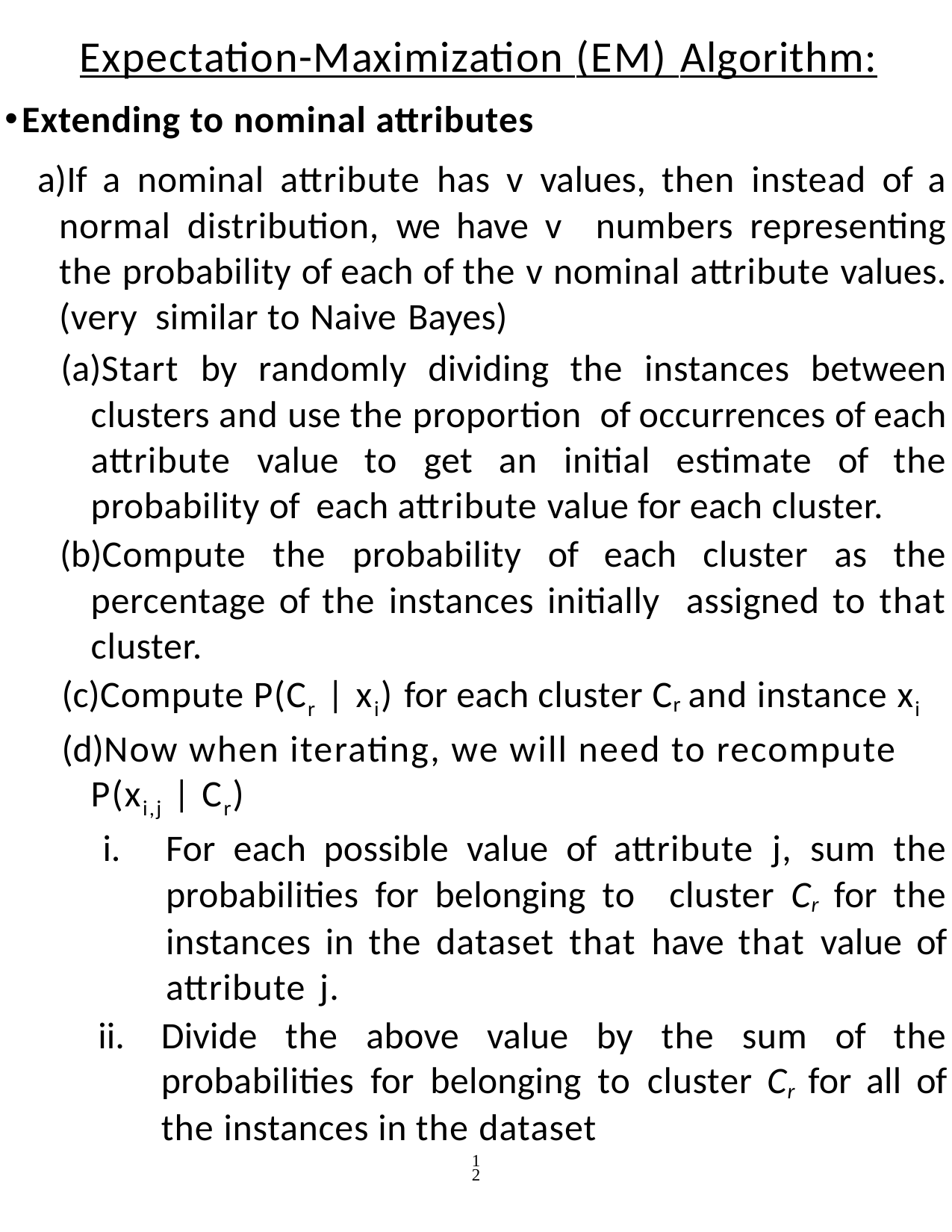

Expectation-Maximization (EM) Algorithm:
Extending to nominal attributes
If a nominal attribute has v values, then instead of a normal distribution, we have v  numbers representing the probability of each of the v nominal attribute values. (very  similar to Naive Bayes)
Start by randomly dividing the instances between clusters and use the proportion  of occurrences of each attribute value to get an initial estimate of the probability of  each attribute value for each cluster.
Compute the probability of each cluster as the percentage of the instances initially  assigned to that cluster.
Compute P(Cr | xi) for each cluster Cr and instance xi
Now when iterating, we will need to recompute P(xi,j | Cr)
For each possible value of attribute j, sum the probabilities for belonging to  cluster Cr for the instances in the dataset that have that value of attribute j.
Divide the above value by the sum of the probabilities for belonging to cluster Cr for all of the instances in the dataset

12